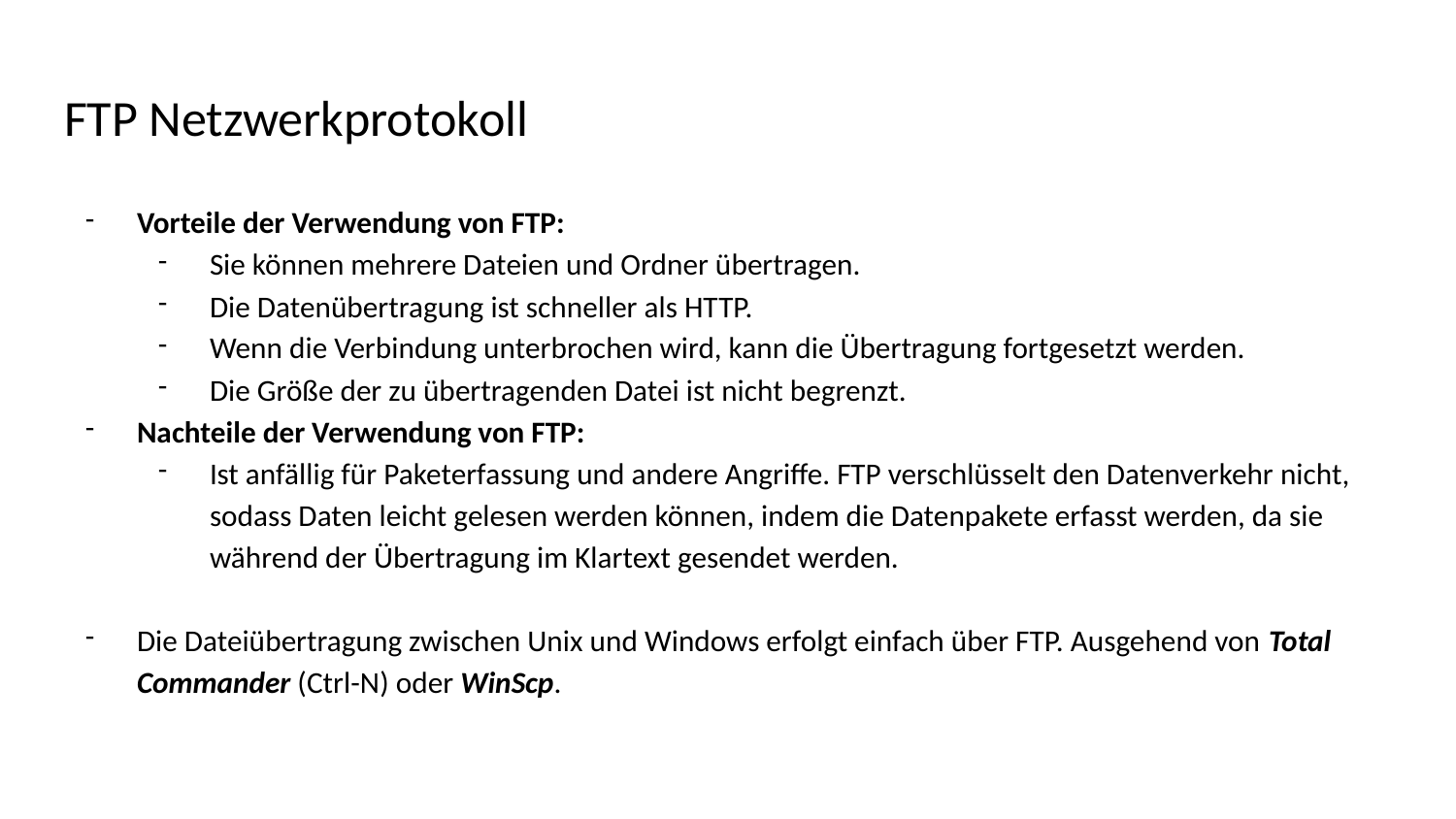

# FTP Netzwerkprotokoll
Vorteile der Verwendung von FTP:
Sie können mehrere Dateien und Ordner übertragen.
Die Datenübertragung ist schneller als HTTP.
Wenn die Verbindung unterbrochen wird, kann die Übertragung fortgesetzt werden.
Die Größe der zu übertragenden Datei ist nicht begrenzt.
Nachteile der Verwendung von FTP:
Ist anfällig für Paketerfassung und andere Angriffe. FTP verschlüsselt den Datenverkehr nicht, sodass Daten leicht gelesen werden können, indem die Datenpakete erfasst werden, da sie während der Übertragung im Klartext gesendet werden.

Die Dateiübertragung zwischen Unix und Windows erfolgt einfach über FTP. Ausgehend von Total Commander (Ctrl-N) oder WinScp.